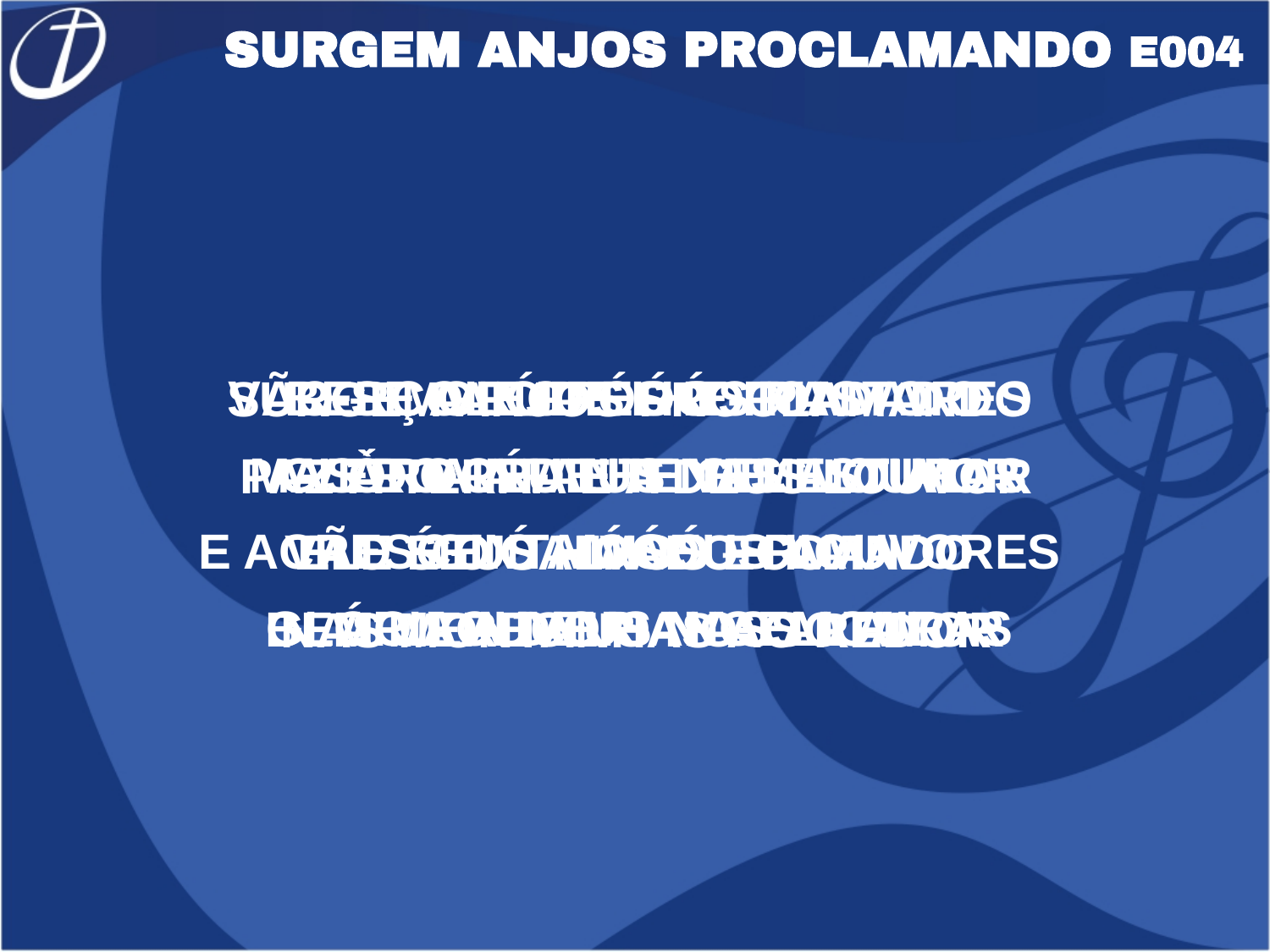

SURGEM ANJOS PROCLAMANDO E004
VÃO-SE ALEGRES OS PASTORES
VER O INFANTE CELESTIAL
E ACRESCENTAM SEUS LOUVORES
AO LOUVOR ANGELICAL
GLÓ – ÓÓÓ - RIA
  GLÓRIA A DEUS NAS ALTURAS
GLÓ – ÓÓÓ – RIA
GLÓRIA A DEUS NAS ALTURAS
BERÇO RUDE LHE FOI DADO
MAS DO CÉU LHE VEM LOUVOR
ELE É O SALVADOR AMADO
BEM MERECE O NOSSO AMOR
SURGEM ANJOS PROCLAMANDO
PAZ À TERRA E A DEUS LOUVOR
VÃO SEUS HINOS ECOANDO
NAS MONTANHAS AO REDOR